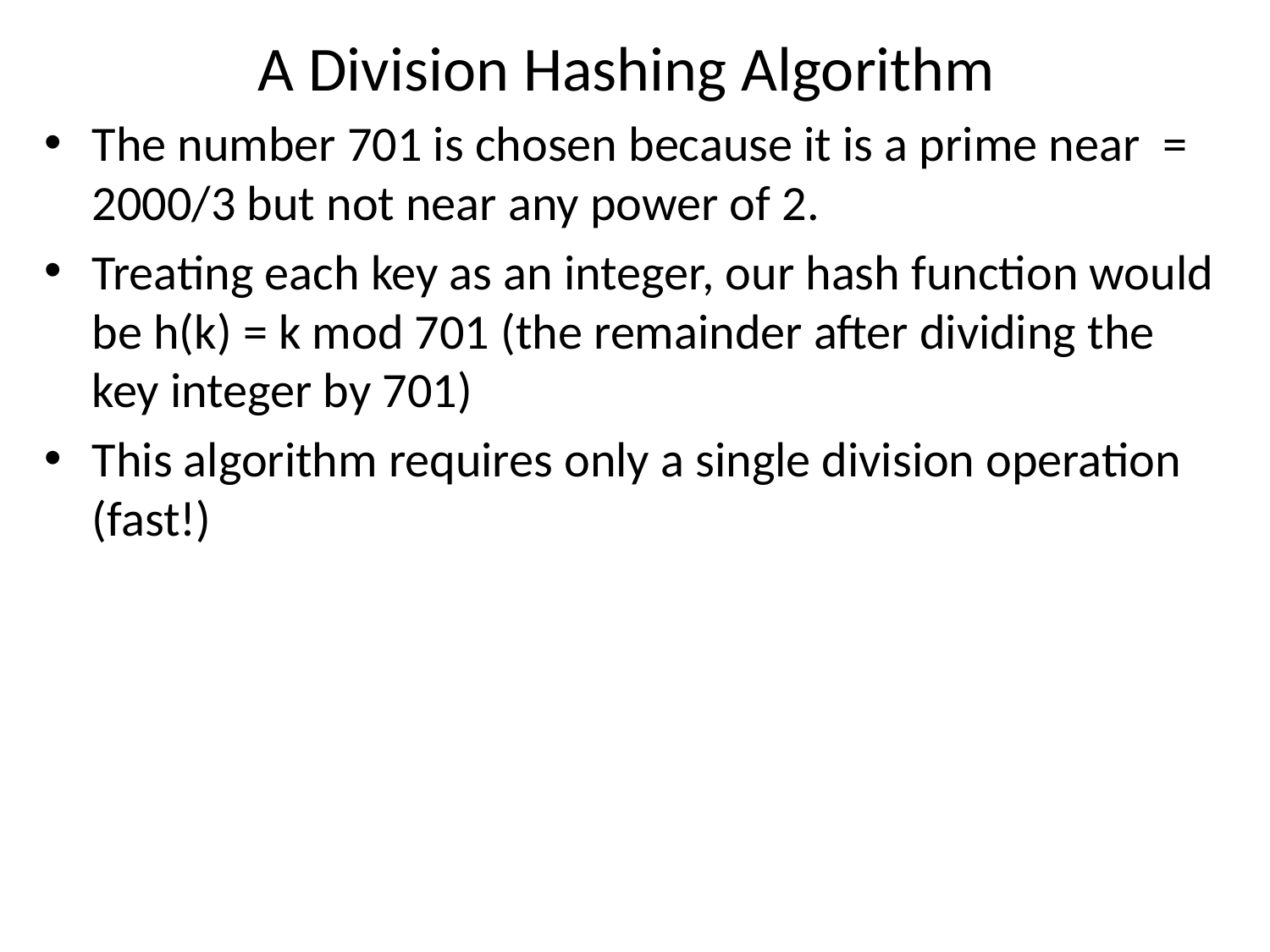

# A Division Hashing Algorithm
The number 701 is chosen because it is a prime near  = 2000/3 but not near any power of 2.
Treating each key as an integer, our hash function would be h(k) = k mod 701 (the remainder after dividing the key integer by 701)
This algorithm requires only a single division operation (fast!)